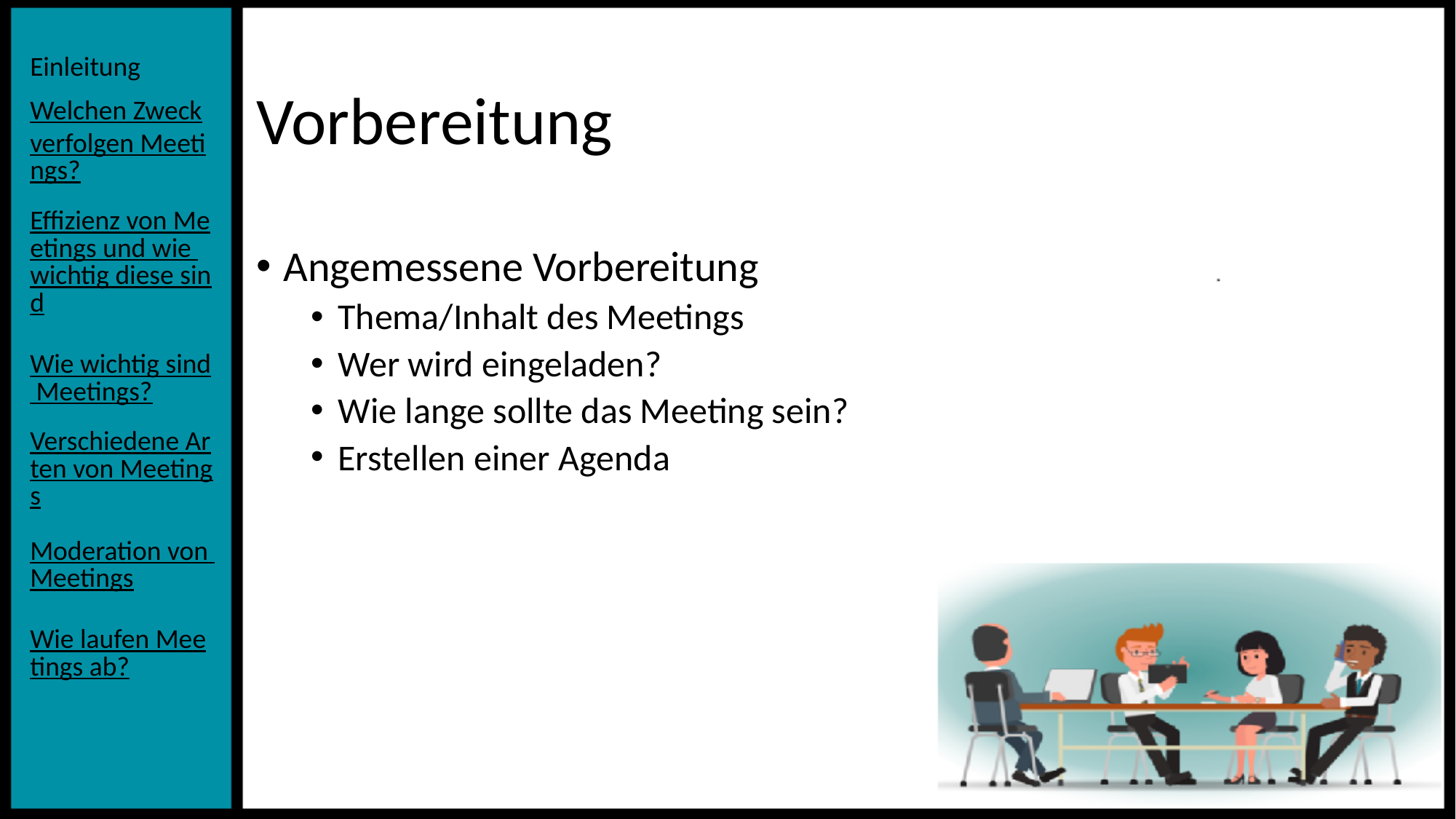

# Vorbereitung
Angemessene Vorbereitung
Thema/Inhalt des Meetings
Wer wird eingeladen?
Wie lange sollte das Meeting sein?
Erstellen einer Agenda